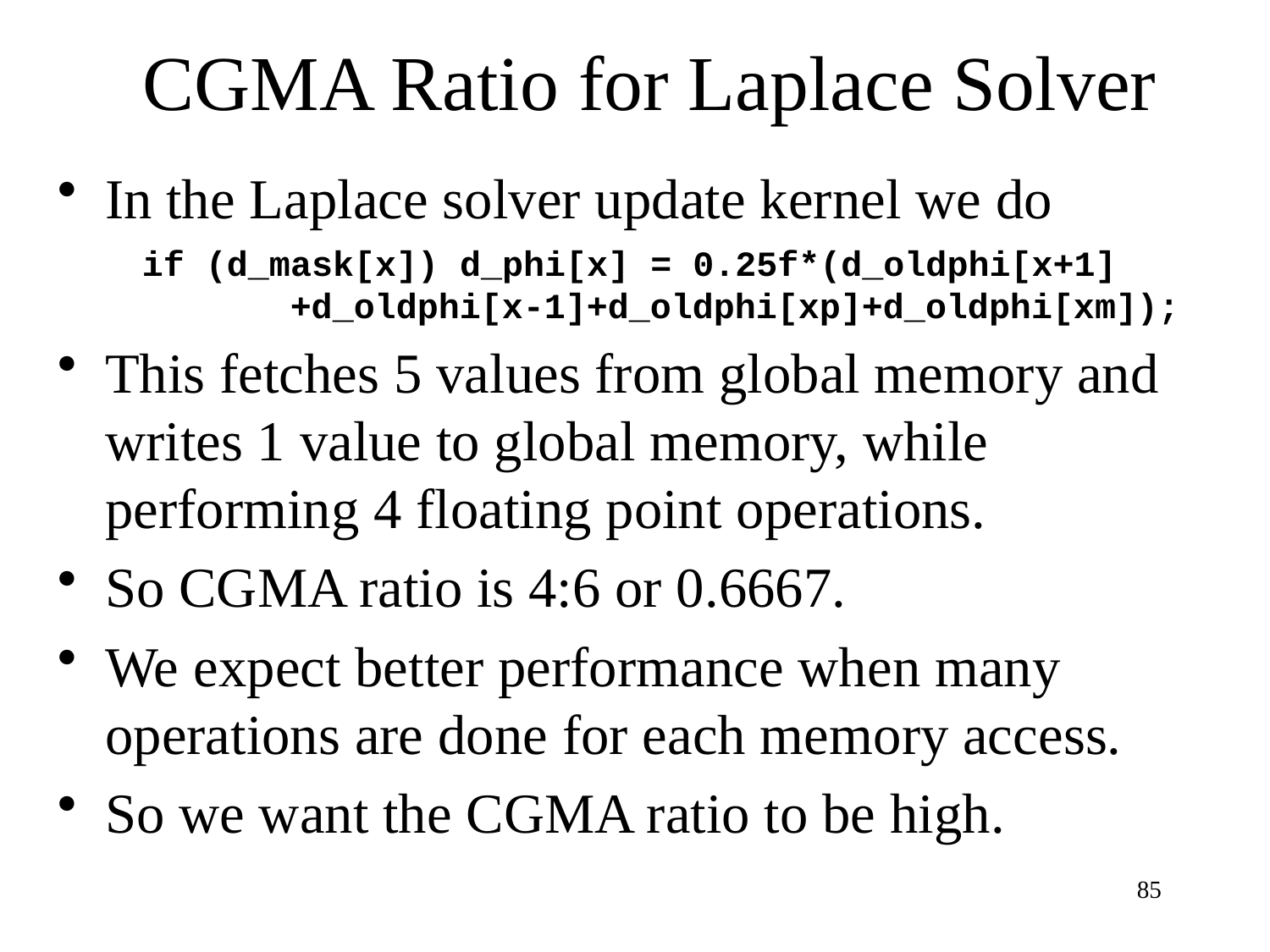

# CGMA Ratio for Laplace Solver
In the Laplace solver update kernel we do
    if (d_mask[x]) d_phi[x] = 0.25f*(d_oldphi[x+1]
           +d_oldphi[x-1]+d_oldphi[xp]+d_oldphi[xm]);
This fetches 5 values from global memory and writes 1 value to global memory, while performing 4 floating point operations.
So CGMA ratio is 4:6 or 0.6667.
We expect better performance when many operations are done for each memory access.
So we want the CGMA ratio to be high.
85